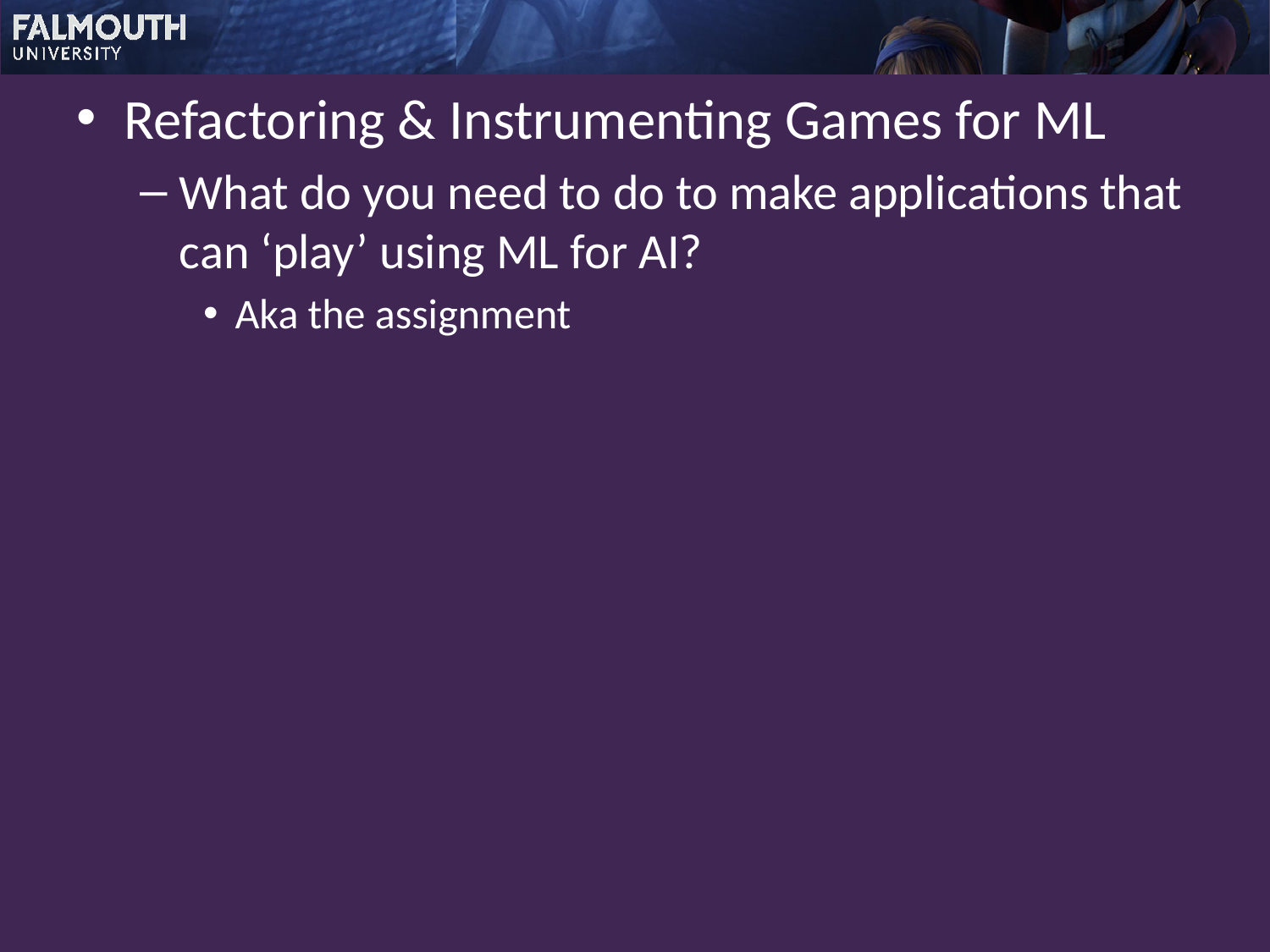

Refactoring & Instrumenting Games for ML
What do you need to do to make applications that can ‘play’ using ML for AI?
Aka the assignment